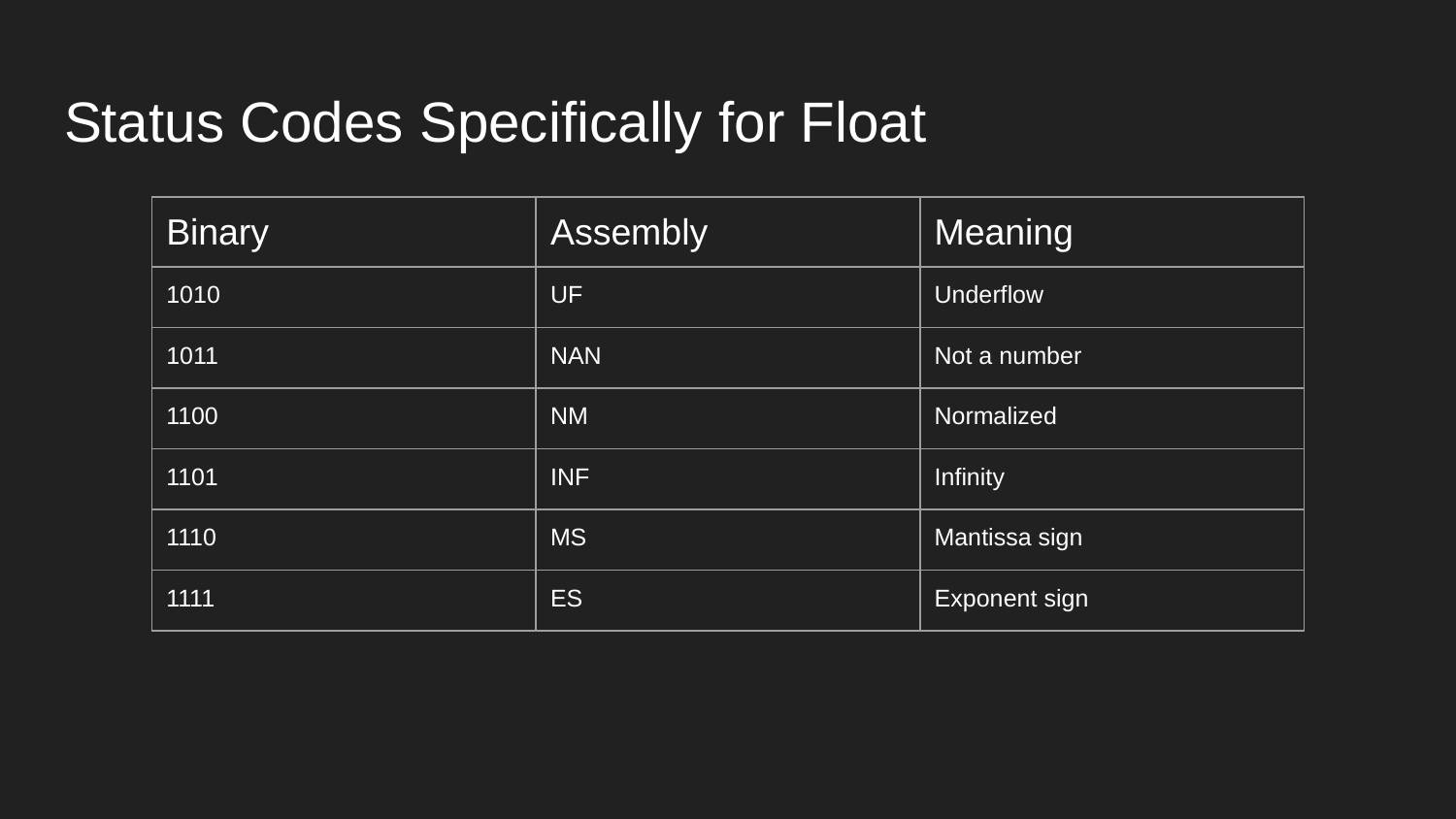

# Status Codes Specifically for Float
| Binary | Assembly | Meaning |
| --- | --- | --- |
| 1010 | UF | Underflow |
| 1011 | NAN | Not a number |
| 1100 | NM | Normalized |
| 1101 | INF | Infinity |
| 1110 | MS | Mantissa sign |
| 1111 | ES | Exponent sign |